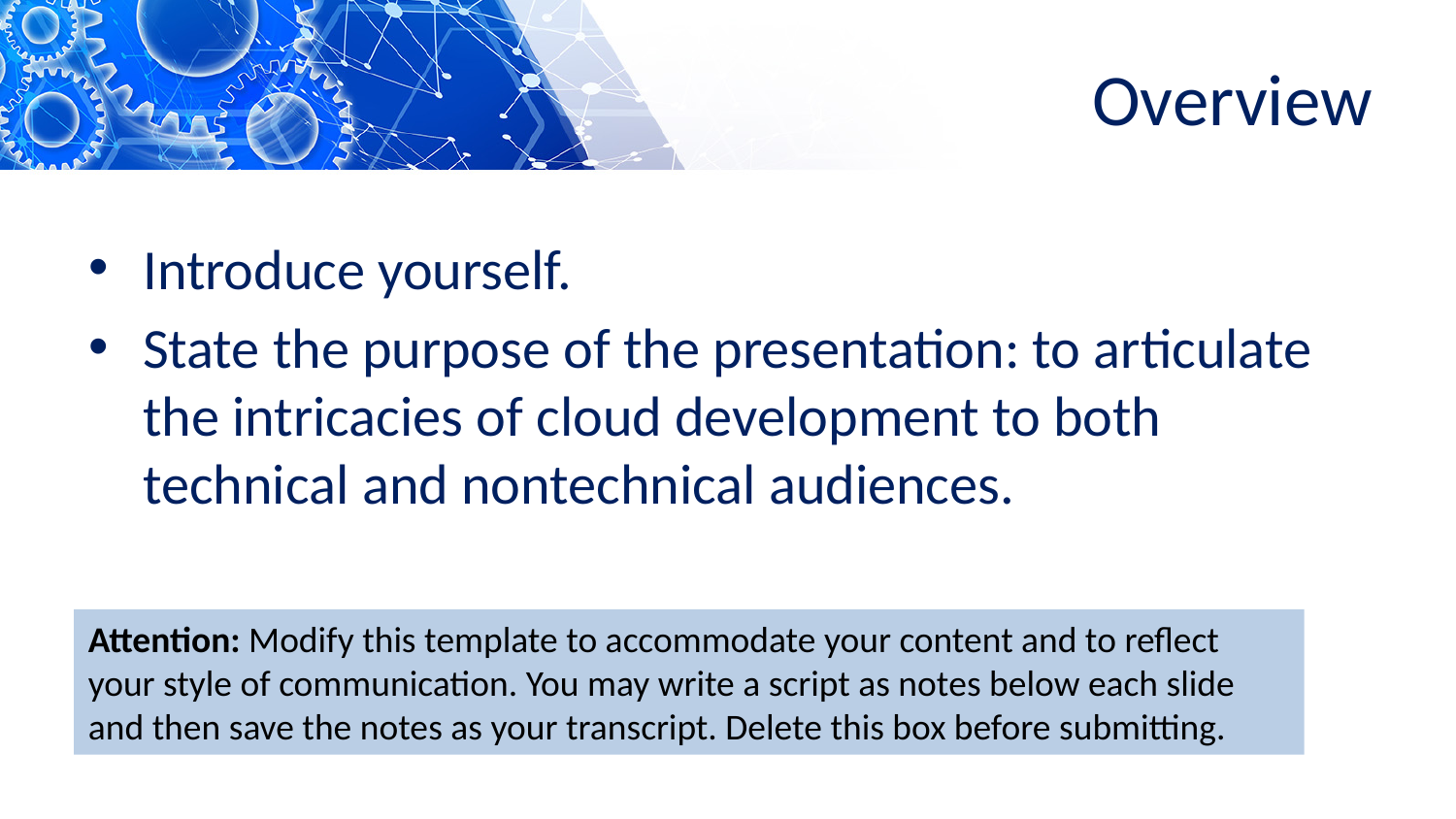

# Overview
Introduce yourself.
State the purpose of the presentation: to articulate the intricacies of cloud development to both technical and nontechnical audiences.

Attention: Modify this template to accommodate your content and to reflect your style of communication. You may write a script as notes below each slide and then save the notes as your transcript. Delete this box before submitting.